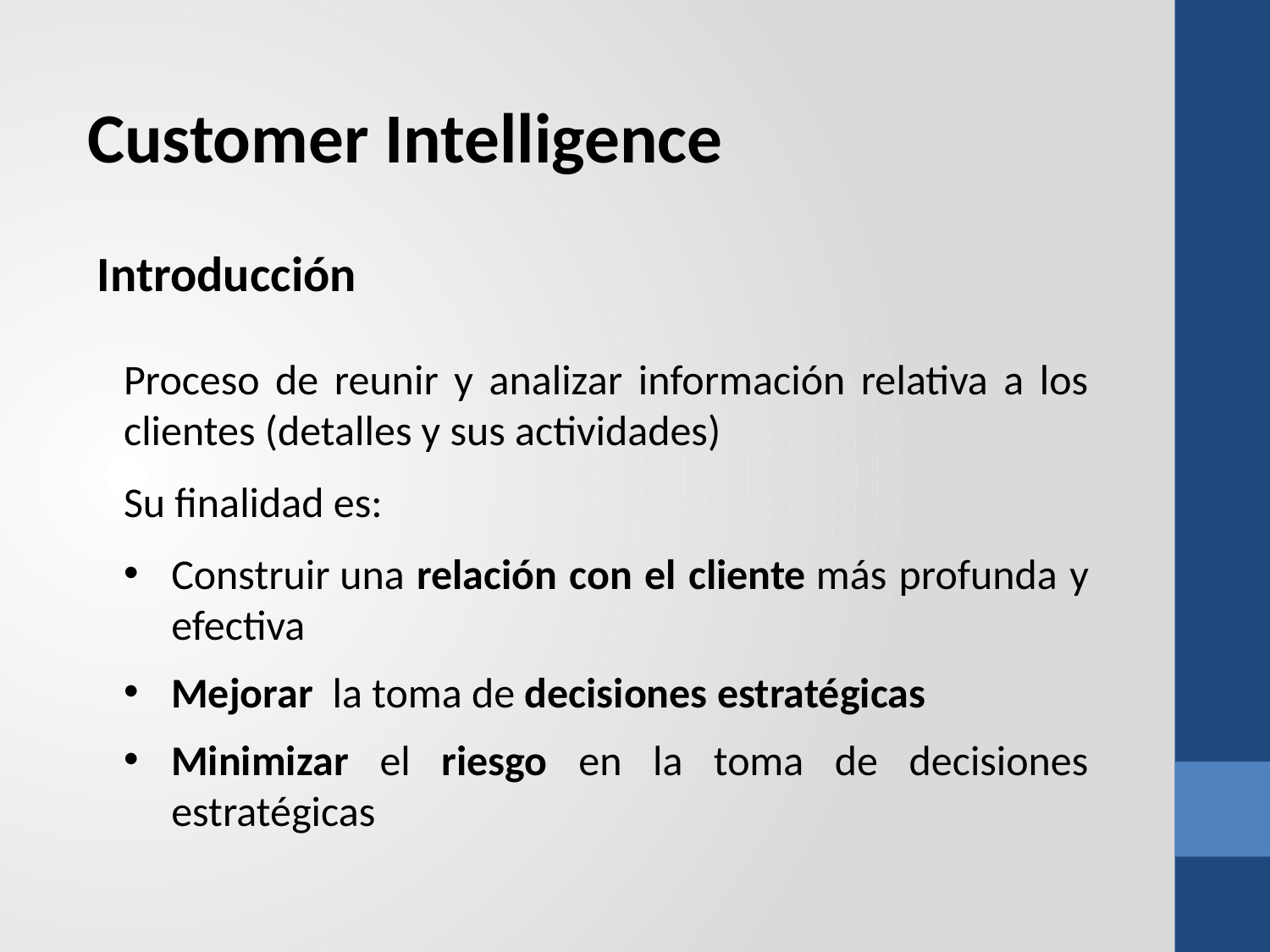

Customer Intelligence
Introducción
Proceso de reunir y analizar información relativa a los clientes (detalles y sus actividades)

Su finalidad es:

Construir una relación con el cliente más profunda y efectiva

Mejorar  la toma de decisiones estratégicas

Minimizar el riesgo en la toma de decisiones estratégicas